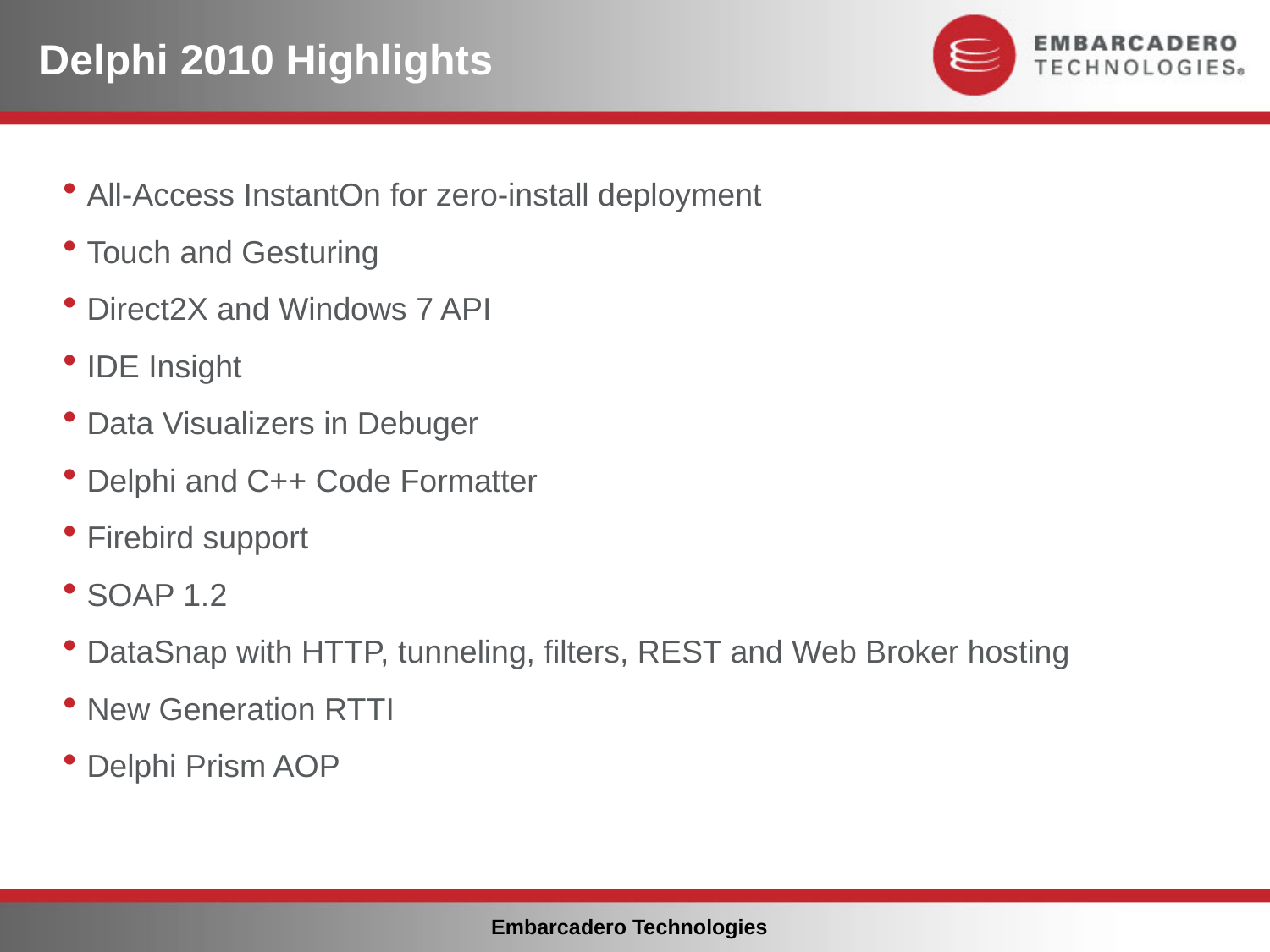

# Delphi 2010 Highlights
All-Access InstantOn for zero-install deployment
Touch and Gesturing
Direct2X and Windows 7 API
IDE Insight
Data Visualizers in Debuger
Delphi and C++ Code Formatter
Firebird support
SOAP 1.2
DataSnap with HTTP, tunneling, filters, REST and Web Broker hosting
New Generation RTTI
Delphi Prism AOP